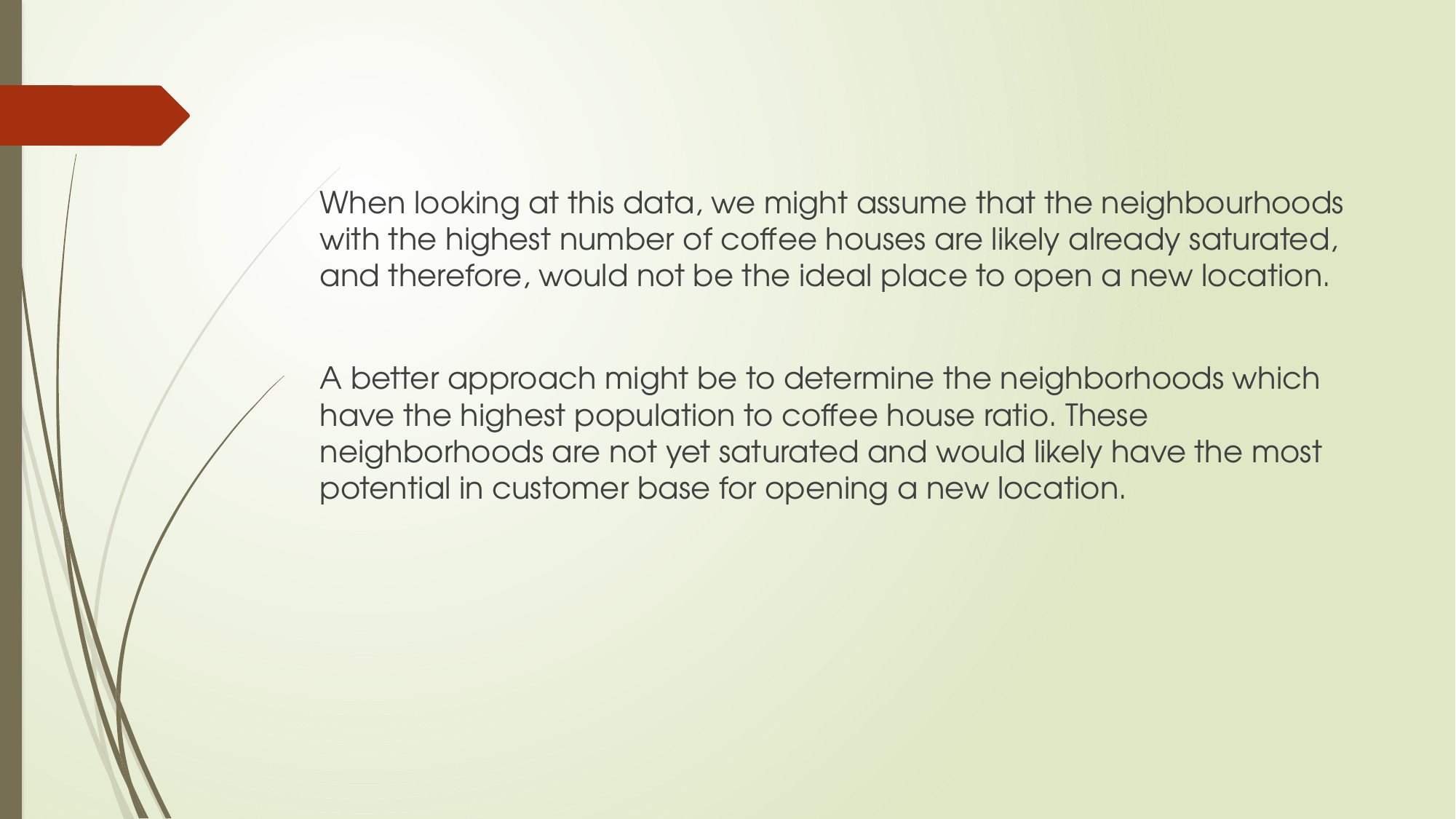

When looking at this data, we might assume that the neighbourhoods with the highest number of coffee houses are likely already saturated, and therefore, would not be the ideal place to open a new location.

A better approach might be to determine the neighborhoods which have the highest population to coffee house ratio. These neighborhoods are not yet saturated and would likely have the most potential in customer base for opening a new location.